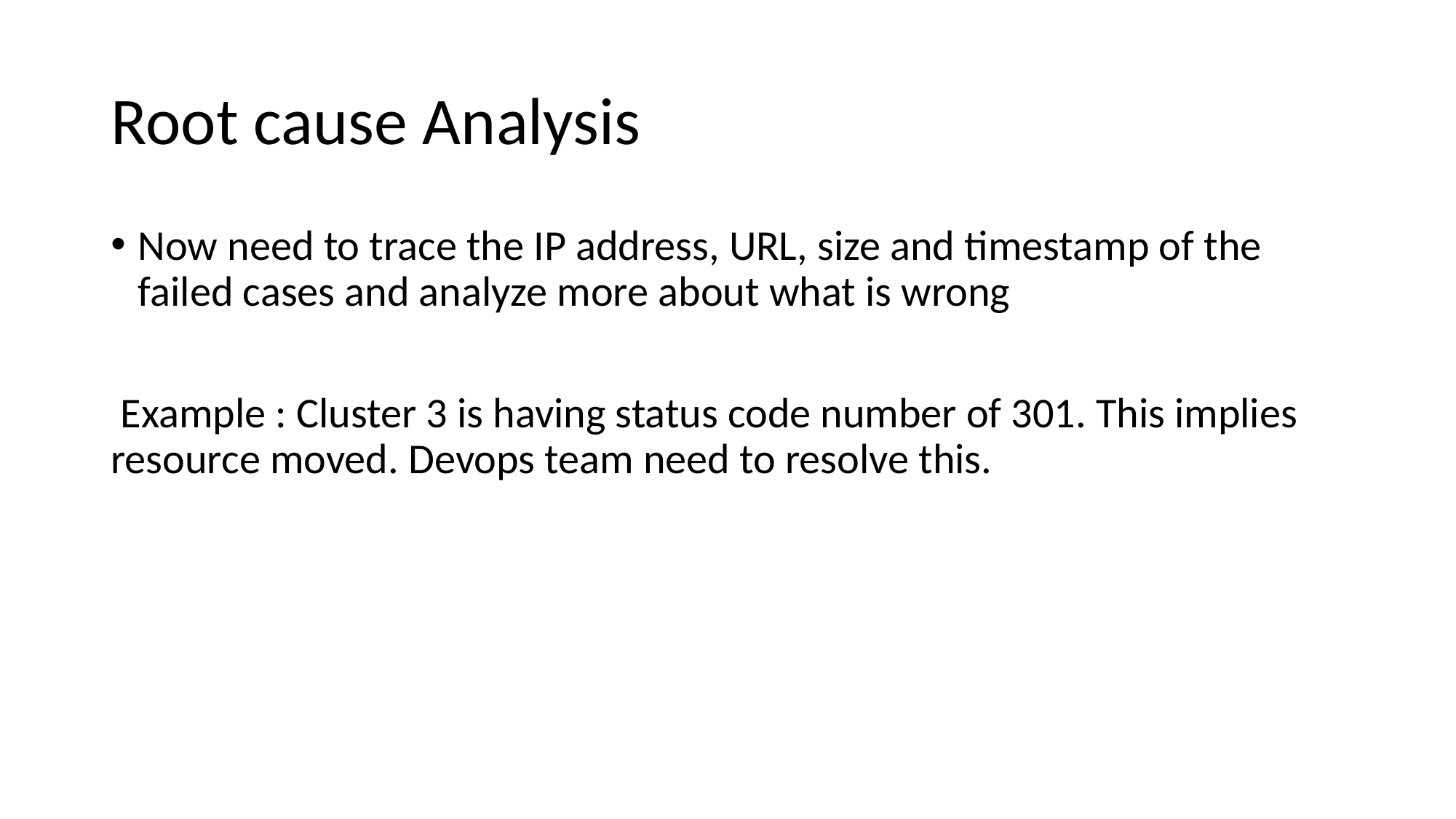

# Root cause Analysis
Now need to trace the IP address, URL, size and timestamp of the failed cases and analyze more about what is wrong

 Example : Cluster 3 is having status code number of 301. This implies resource moved. Devops team need to resolve this.